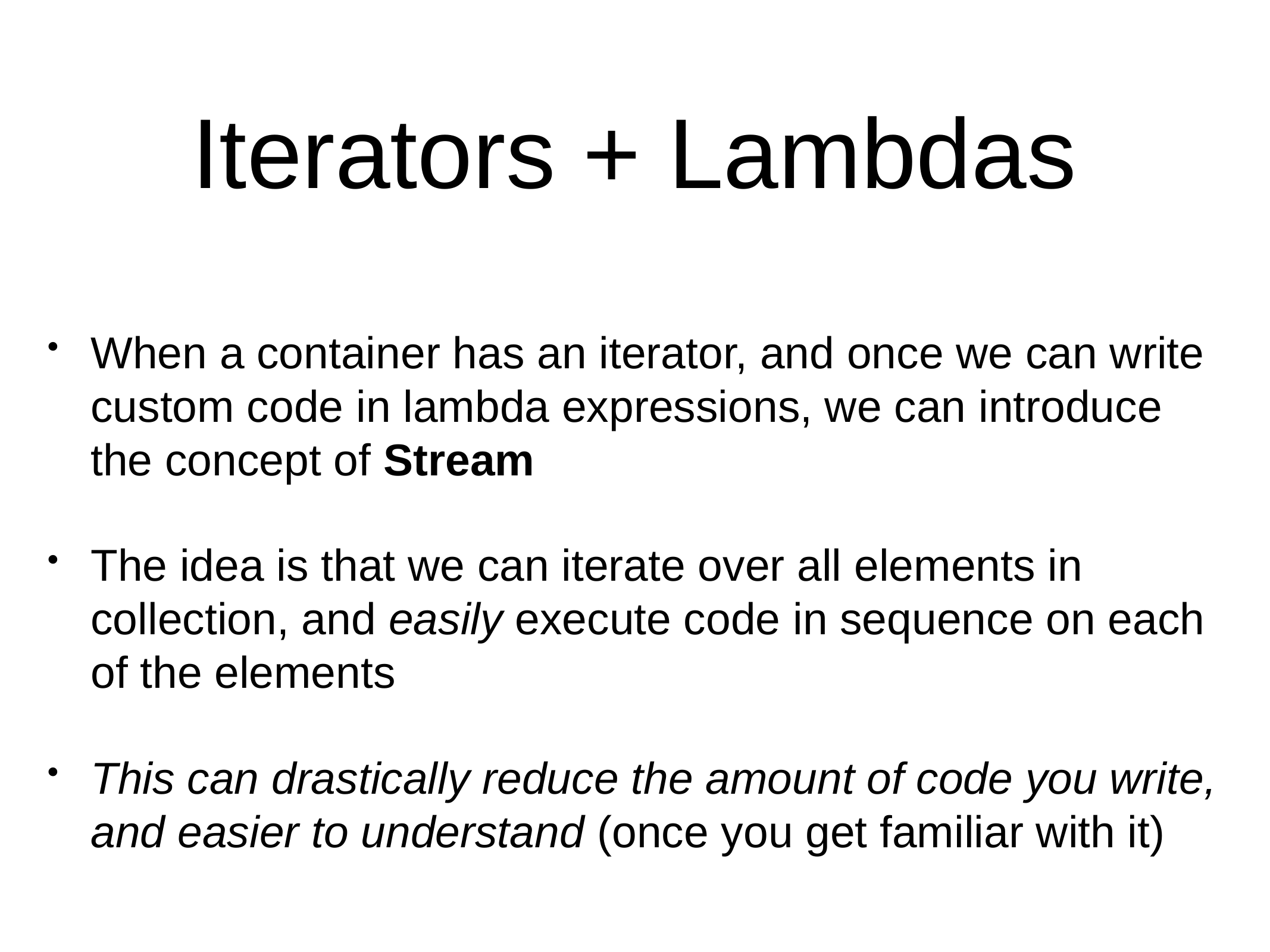

# Iterators + Lambdas
When a container has an iterator, and once we can write custom code in lambda expressions, we can introduce the concept of Stream
The idea is that we can iterate over all elements in collection, and easily execute code in sequence on each of the elements
This can drastically reduce the amount of code you write, and easier to understand (once you get familiar with it)